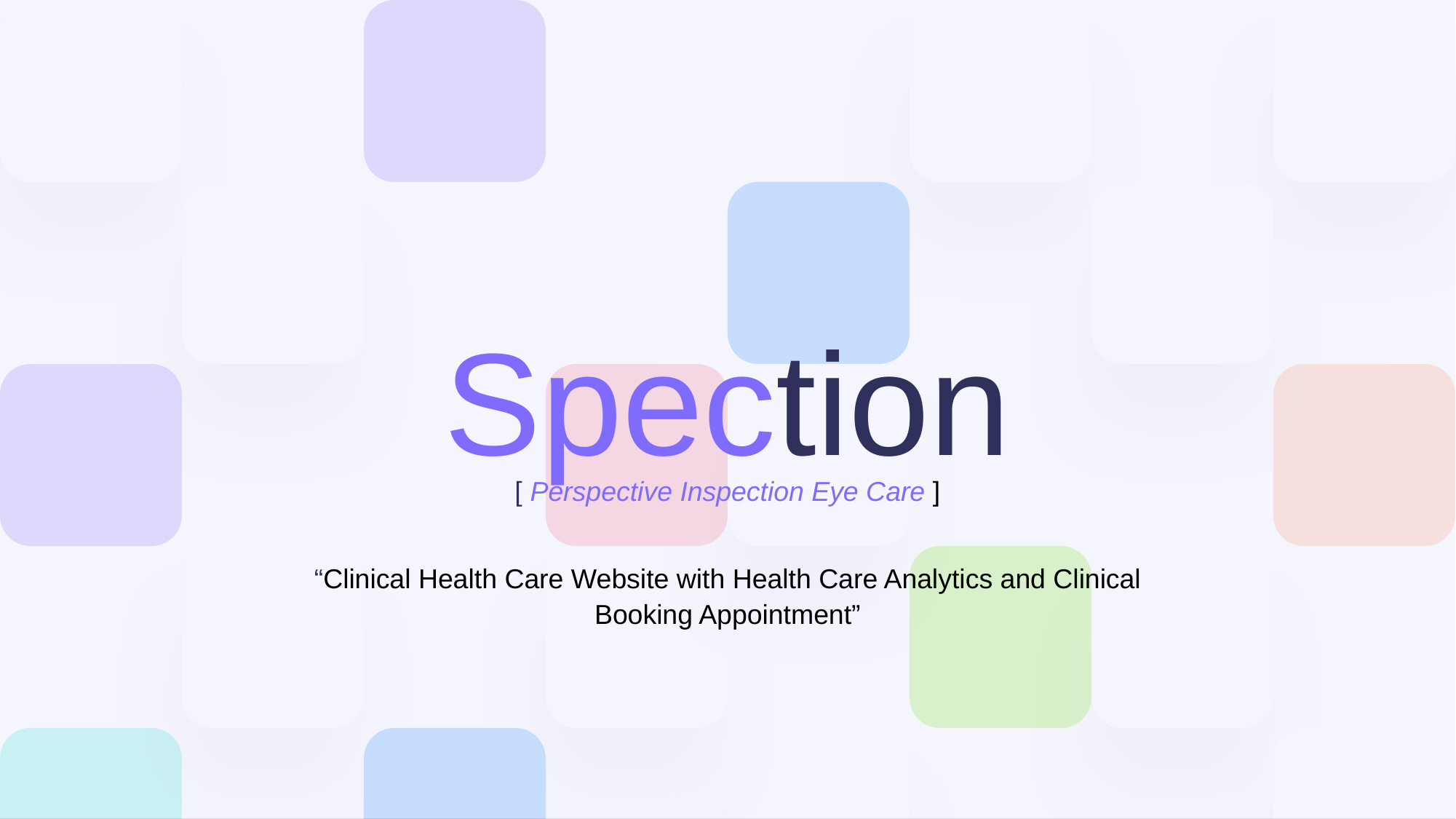

Spection
[ Perspective Inspection Eye Care ]
“Clinical Health Care Website with Health Care Analytics and Clinical Booking Appointment”